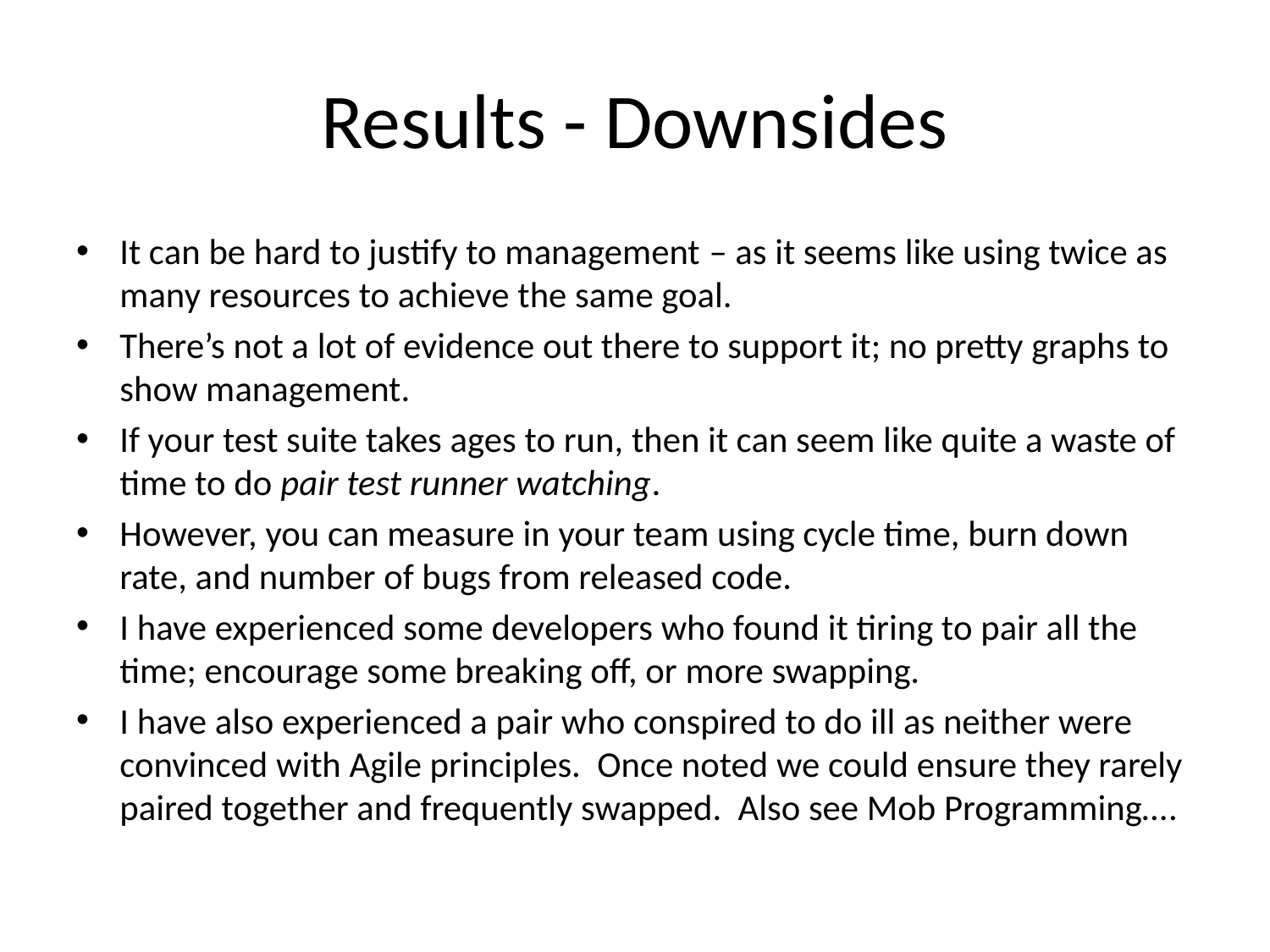

# Results - Downsides
It can be hard to justify to management – as it seems like using twice as many resources to achieve the same goal.
There’s not a lot of evidence out there to support it; no pretty graphs to show management.
If your test suite takes ages to run, then it can seem like quite a waste of time to do pair test runner watching.
However, you can measure in your team using cycle time, burn down rate, and number of bugs from released code.
I have experienced some developers who found it tiring to pair all the time; encourage some breaking off, or more swapping.
I have also experienced a pair who conspired to do ill as neither were convinced with Agile principles.  Once noted we could ensure they rarely paired together and frequently swapped.  Also see Mob Programming….